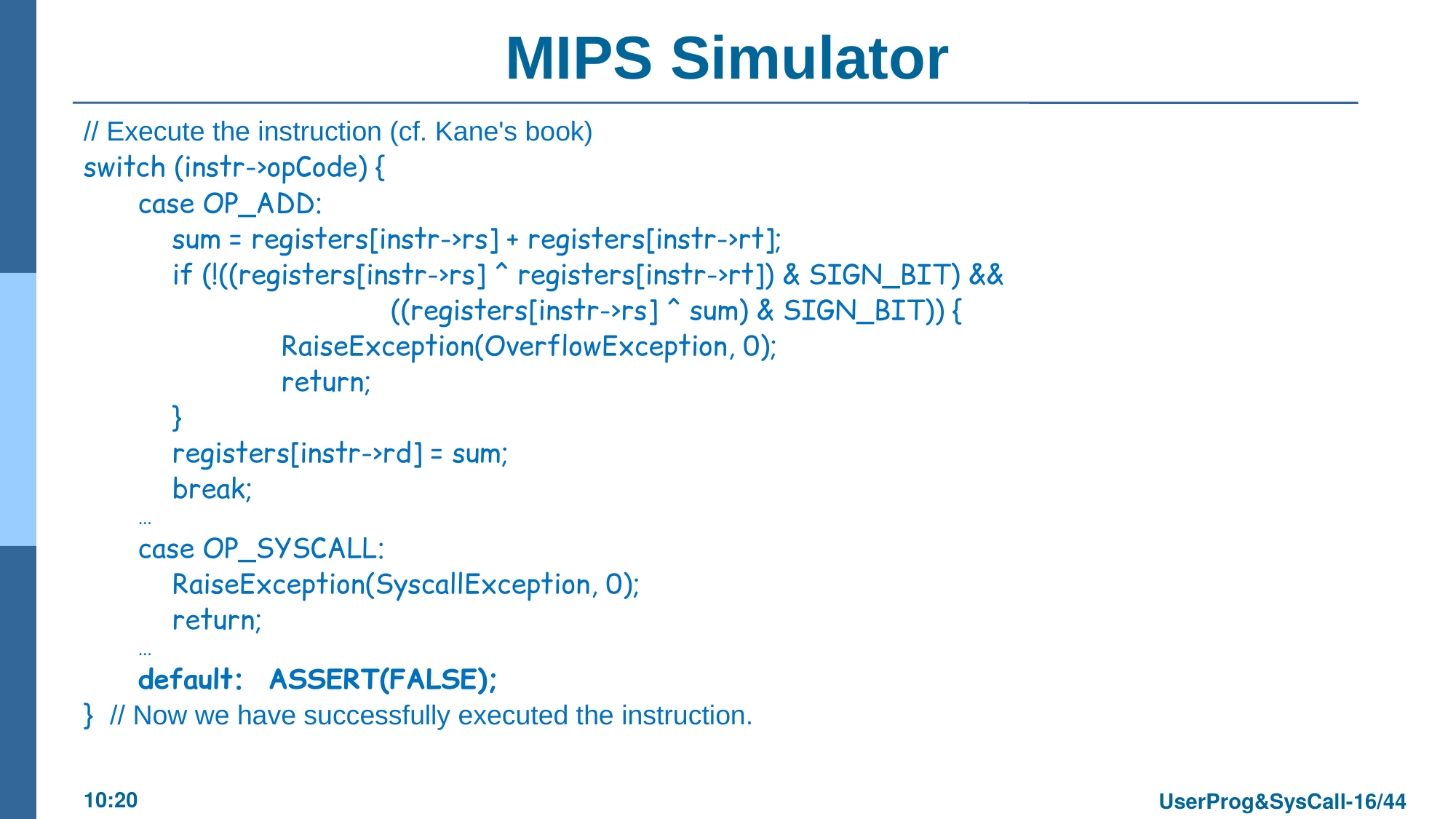

# MIPS Simulator
// Execute the instruction (cf. Kane's book)
switch (instr->opCode) {
case OP_ADD:
	sum = registers[instr->rs] + registers[instr->rt];
	if (!((registers[instr->rs] ^ registers[instr->rt]) & SIGN_BIT) &&
			((registers[instr->rs] ^ sum) & SIGN_BIT)) {
		RaiseException(OverflowException, 0);
		return;
	}
	registers[instr->rd] = sum;
	break;
...
case OP_SYSCALL:
	RaiseException(SyscallException, 0);
	return;
...
default:  ASSERT(FALSE);
}  // Now we have successfully executed the instruction.